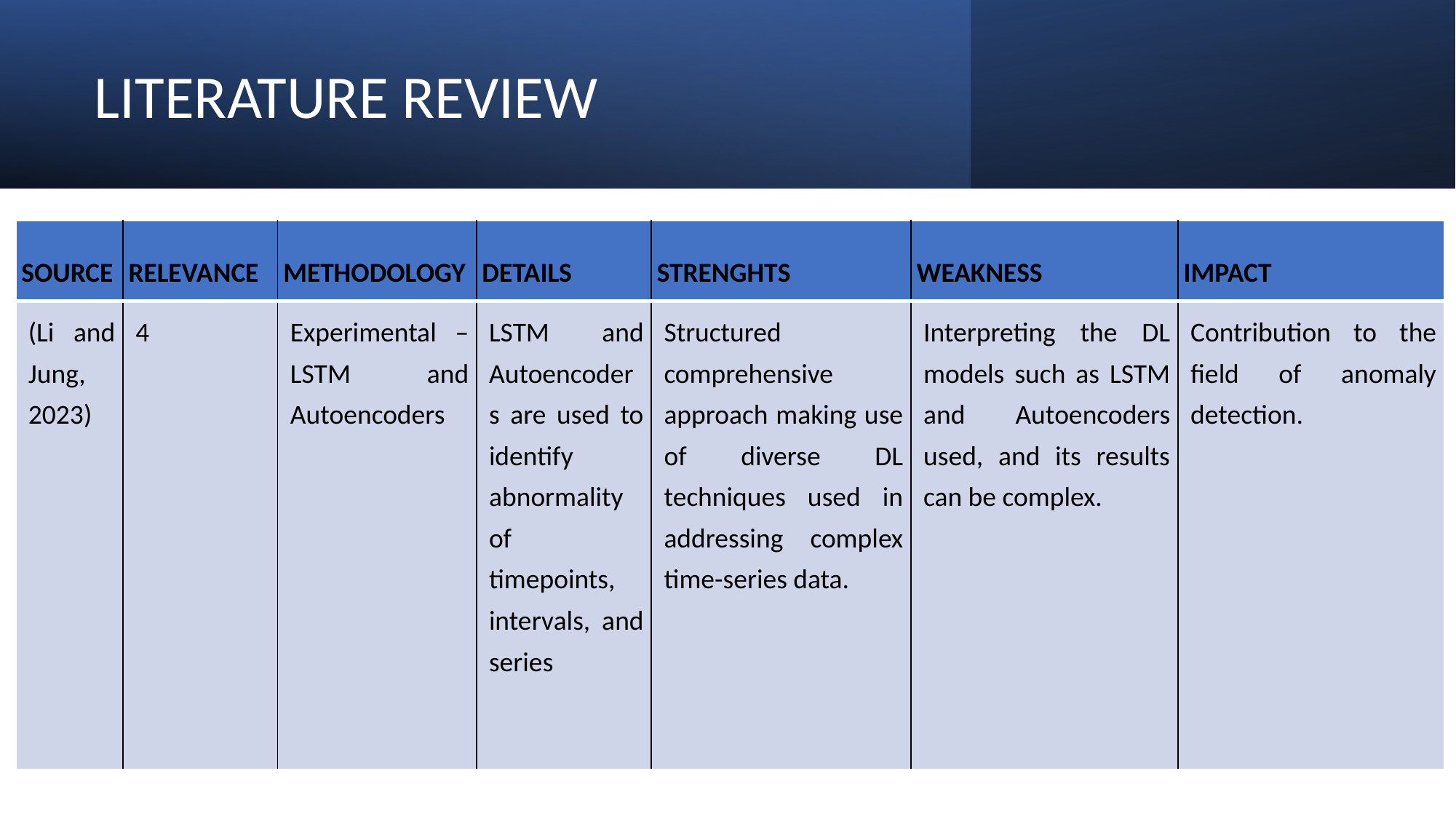

# LITERATURE REVIEW
| SOURCE | RELEVANCE | METHODOLOGY | DETAILS | STRENGHTS | WEAKNESS | IMPACT |
| --- | --- | --- | --- | --- | --- | --- |
| (Li and Jung, 2023) | 4 | Experimental – LSTM and Autoencoders | LSTM and Autoencoders are used to identify abnormality of timepoints, intervals, and series | Structured comprehensive approach making use of diverse DL techniques used in addressing complex time-series data. | Interpreting the DL models such as LSTM and Autoencoders used, and its results can be complex. | Contribution to the field of anomaly detection. |